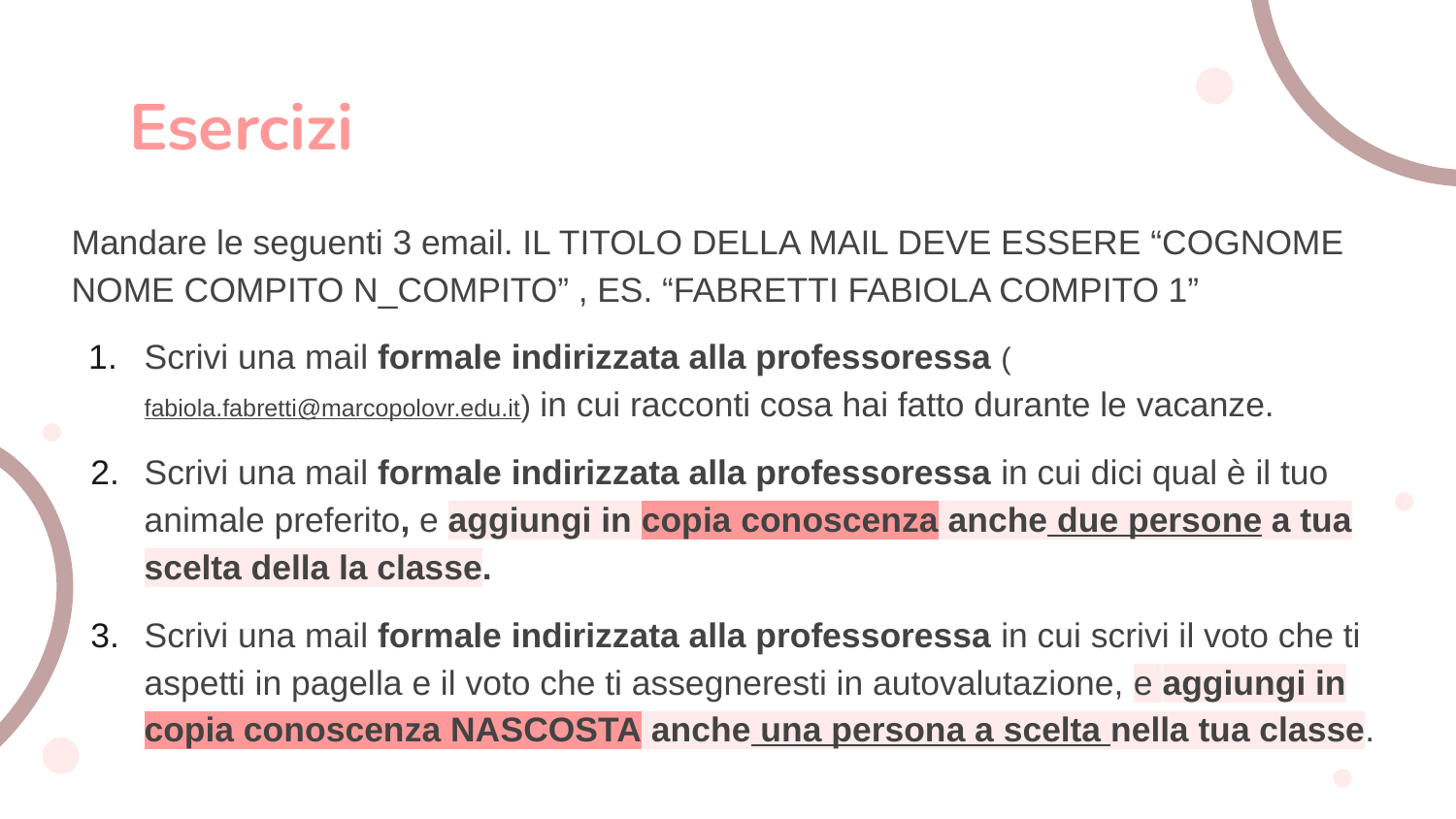

# Esercizi
Mandare le seguenti 3 email. IL TITOLO DELLA MAIL DEVE ESSERE “COGNOME NOME COMPITO N_COMPITO” , ES. “FABRETTI FABIOLA COMPITO 1”
Scrivi una mail formale indirizzata alla professoressa (fabiola.fabretti@marcopolovr.edu.it) in cui racconti cosa hai fatto durante le vacanze.
Scrivi una mail formale indirizzata alla professoressa in cui dici qual è il tuo animale preferito, e aggiungi in copia conoscenza anche due persone a tua scelta della la classe.
Scrivi una mail formale indirizzata alla professoressa in cui scrivi il voto che ti aspetti in pagella e il voto che ti assegneresti in autovalutazione, e aggiungi in copia conoscenza NASCOSTA anche una persona a scelta nella tua classe.